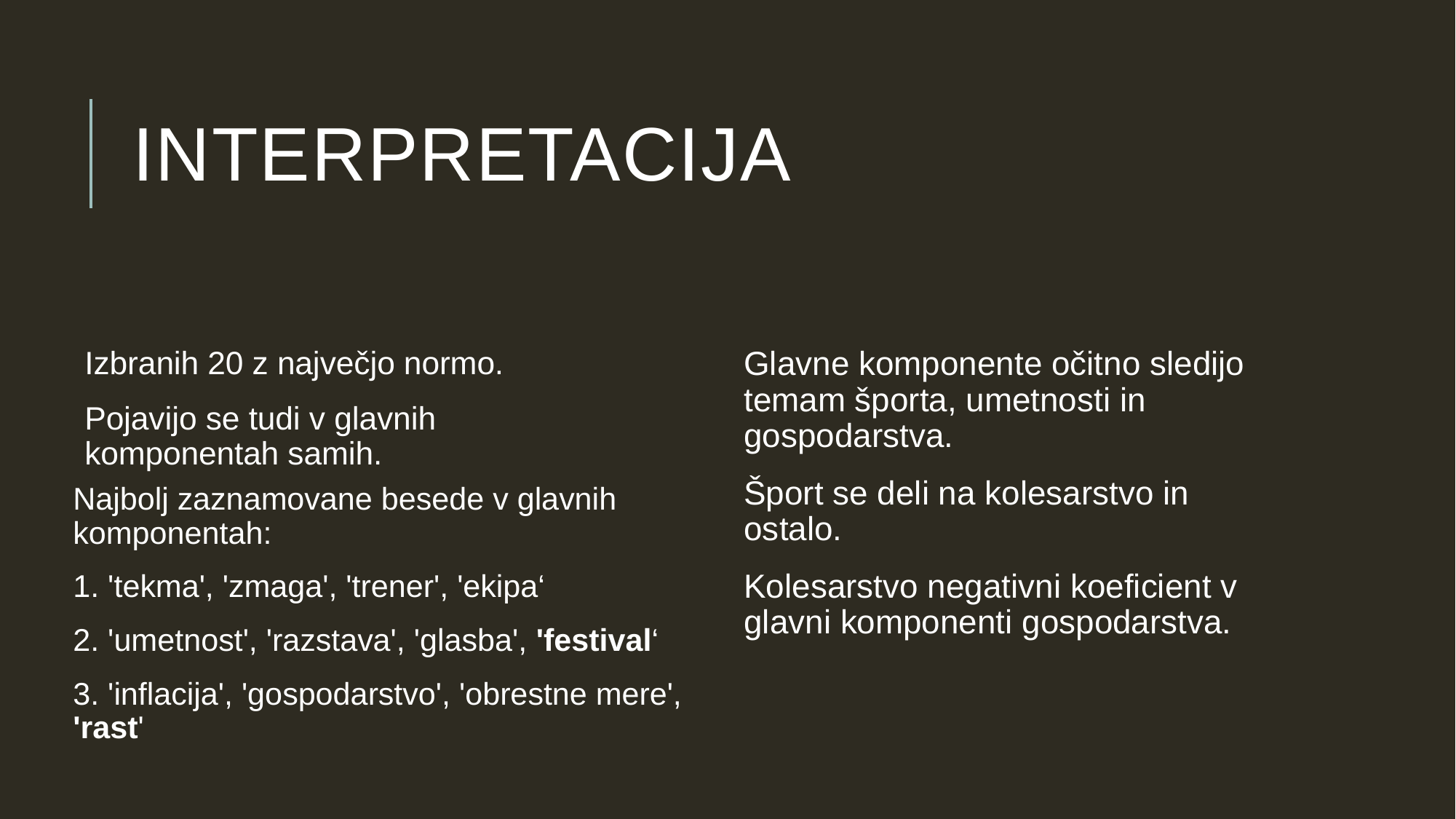

# Interpretacija
Glavne komponente očitno sledijo temam športa, umetnosti in gospodarstva.
Šport se deli na kolesarstvo in ostalo.
Kolesarstvo negativni koeficient v glavni komponenti gospodarstva.

Izbranih 20 z največjo normo.
Pojavijo se tudi v glavnih komponentah samih.
Najbolj zaznamovane besede v glavnih komponentah:
1. 'tekma', 'zmaga', 'trener', 'ekipa‘
2. 'umetnost', 'razstava', 'glasba', 'festival‘
3. 'inflacija', 'gospodarstvo', 'obrestne mere', 'rast'